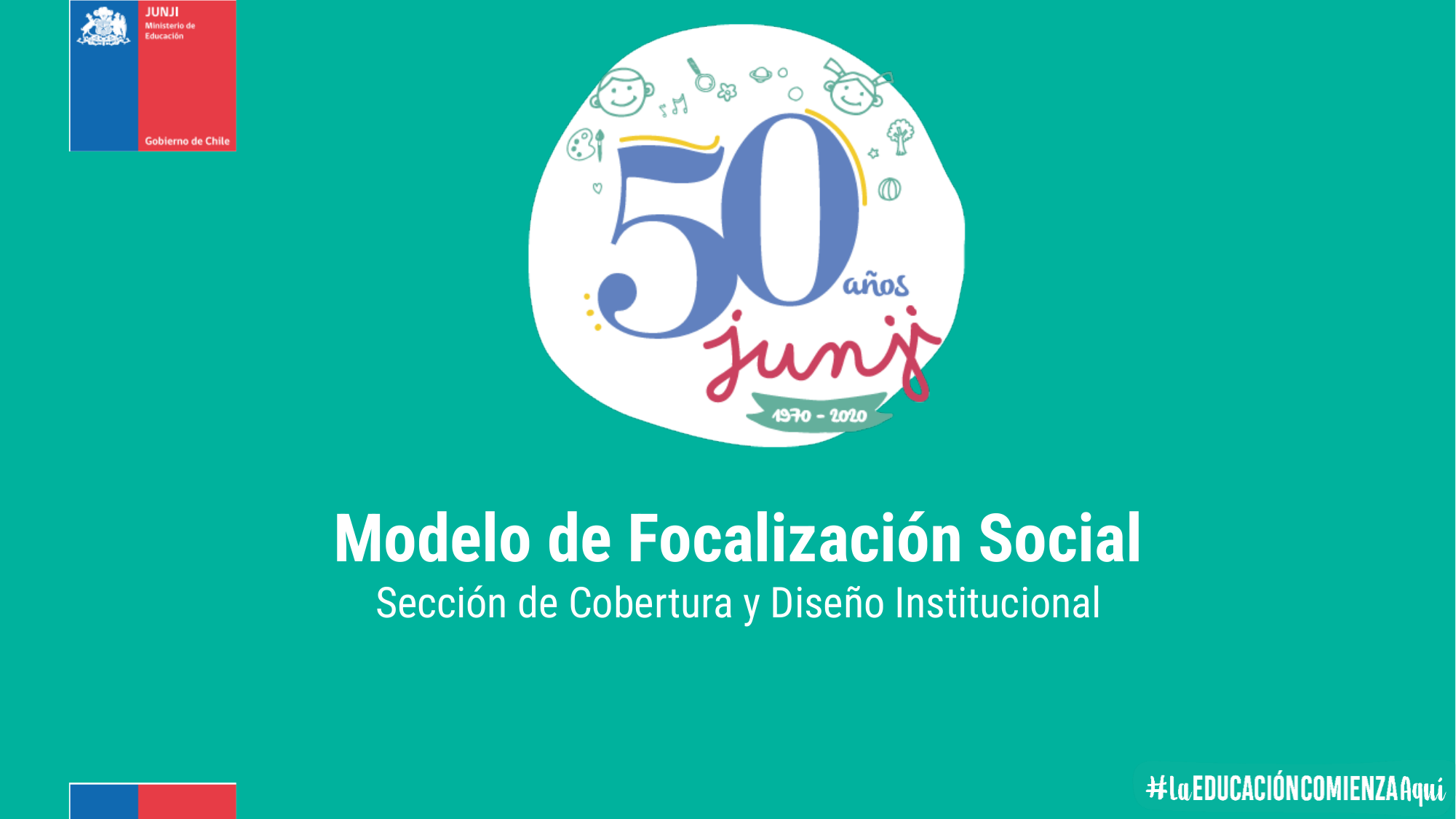

Modelo de Focalización Social
Sección de Cobertura y Diseño Institucional